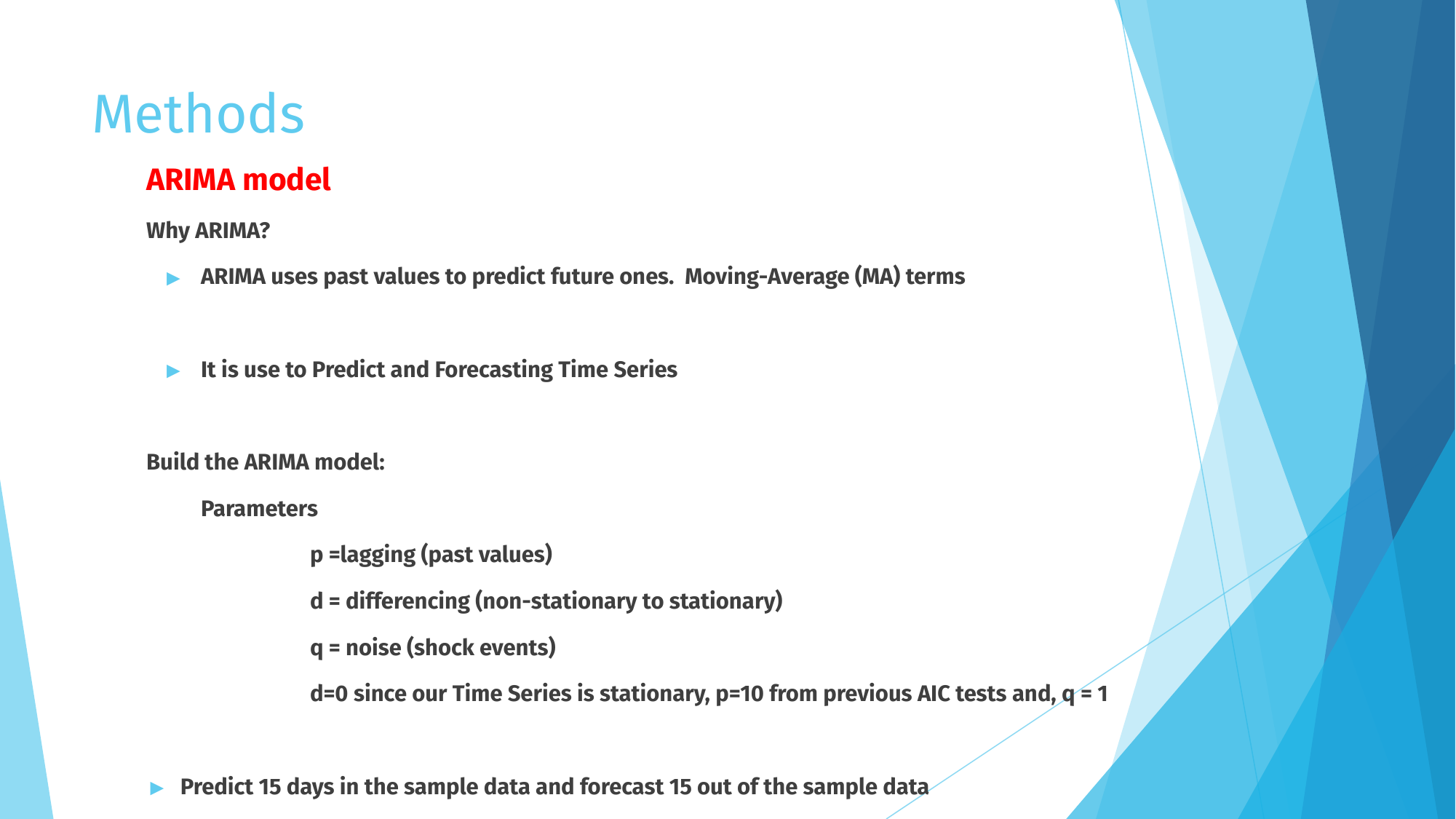

# Methods
ARIMA model
Why ARIMA?
ARIMA uses past values to predict future ones.  Moving-Average (MA) terms

It is use to Predict and Forecasting Time Series

Build the ARIMA model:
	Parameters
p =lagging (past values)
d = differencing (non-stationary to stationary)
q = noise (shock events)
		d=0 since our Time Series is stationary, p=10 from previous AIC tests and, q = 1

Predict 15 days in the sample data and forecast 15 out of the sample data